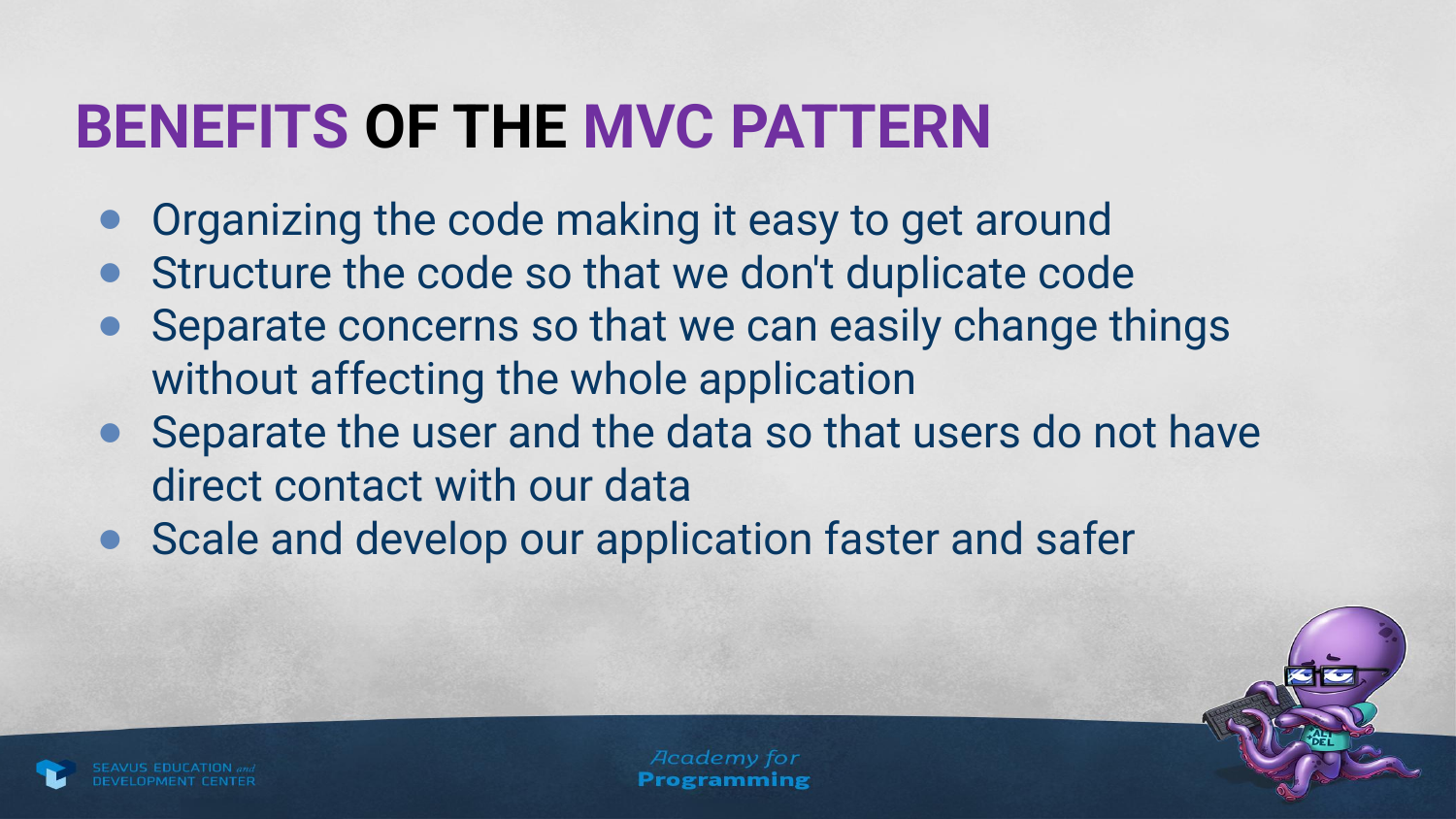

# BENEFITS OF THE MVC PATTERN
Organizing the code making it easy to get around
Structure the code so that we don't duplicate code
Separate concerns so that we can easily change things without affecting the whole application
Separate the user and the data so that users do not have direct contact with our data
Scale and develop our application faster and safer